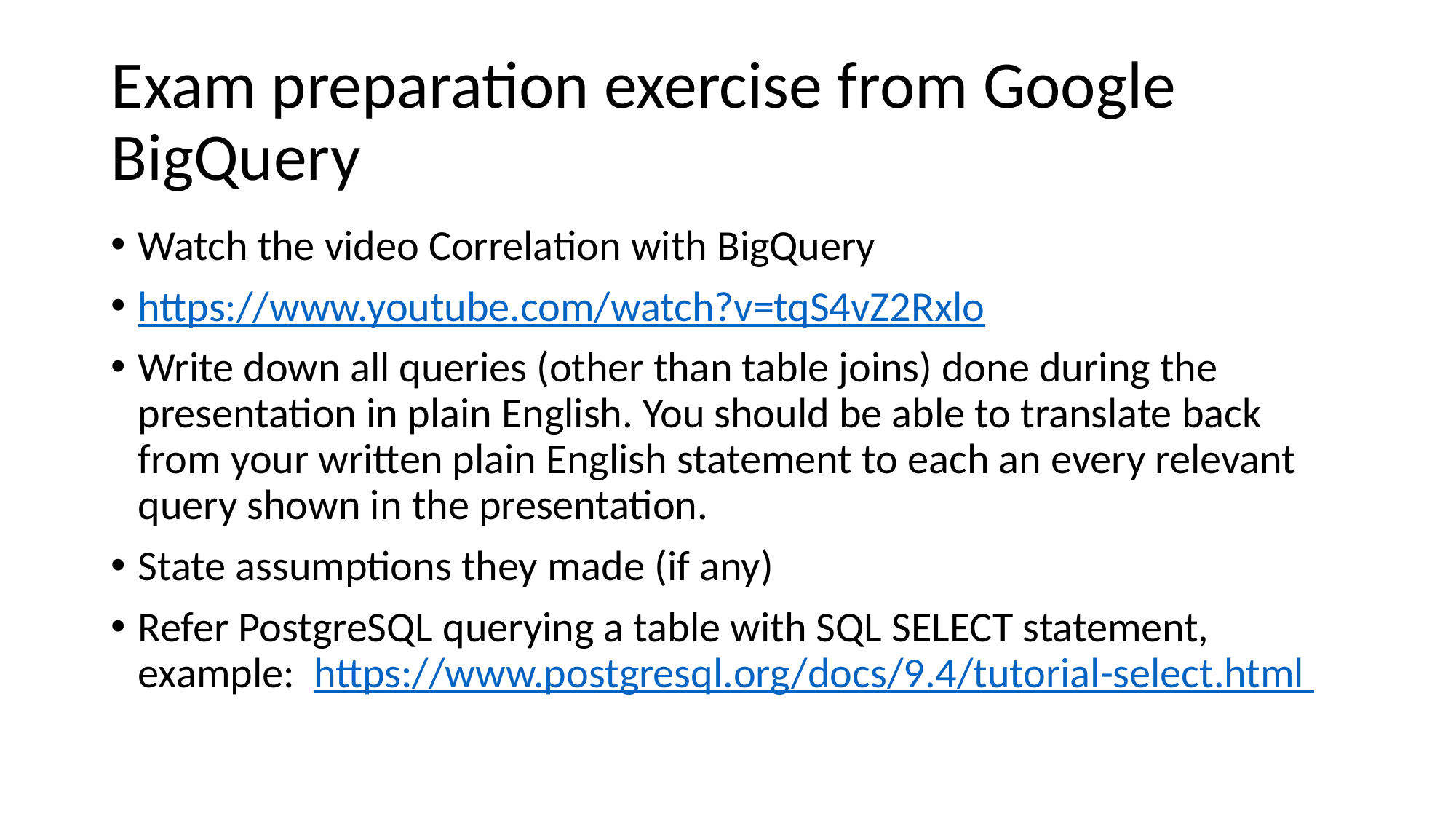

# Exam preparation exercise from Google BigQuery
Watch the video Correlation with BigQuery
https://www.youtube.com/watch?v=tqS4vZ2Rxlo
Write down all queries (other than table joins) done during the presentation in plain English. You should be able to translate back from your written plain English statement to each an every relevant  query shown in the presentation.
State assumptions they made (if any)
Refer PostgreSQL querying a table with SQL SELECT statement, example:  https://www.postgresql.org/docs/9.4/tutorial-select.html